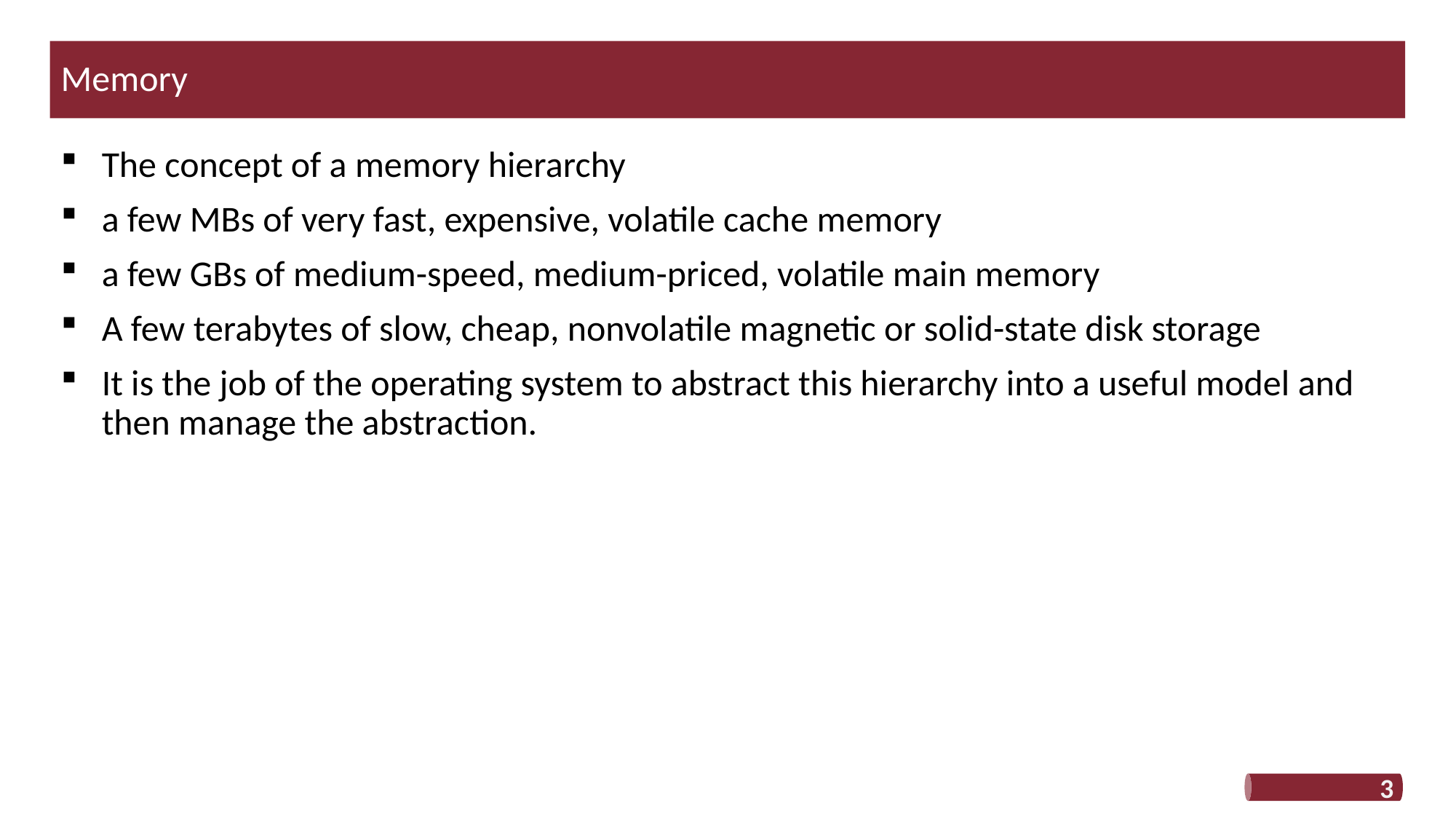

# Memory
The concept of a memory hierarchy
a few MBs of very fast, expensive, volatile cache memory
a few GBs of medium-speed, medium-priced, volatile main memory
A few terabytes of slow, cheap, nonvolatile magnetic or solid-state disk storage
It is the job of the operating system to abstract this hierarchy into a useful model and then manage the abstraction.

3